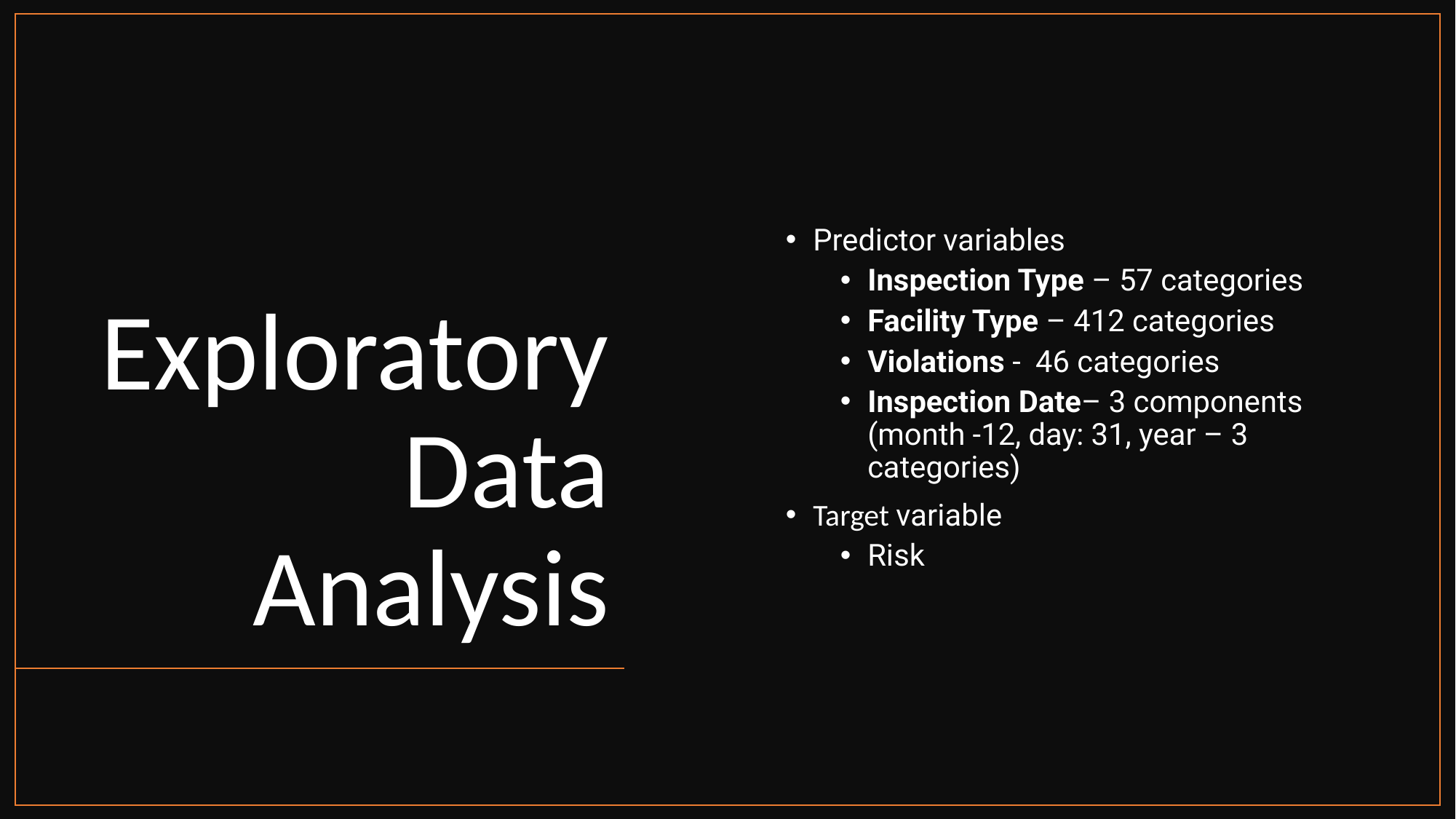

# Exploratory Data Analysis
Predictor variables
Inspection Type – 57 categories
Facility Type – 412 categories
Violations -  46 categories
Inspection Date– 3 components (month -12, day: 31, year – 3 categories)
Target variable
Risk